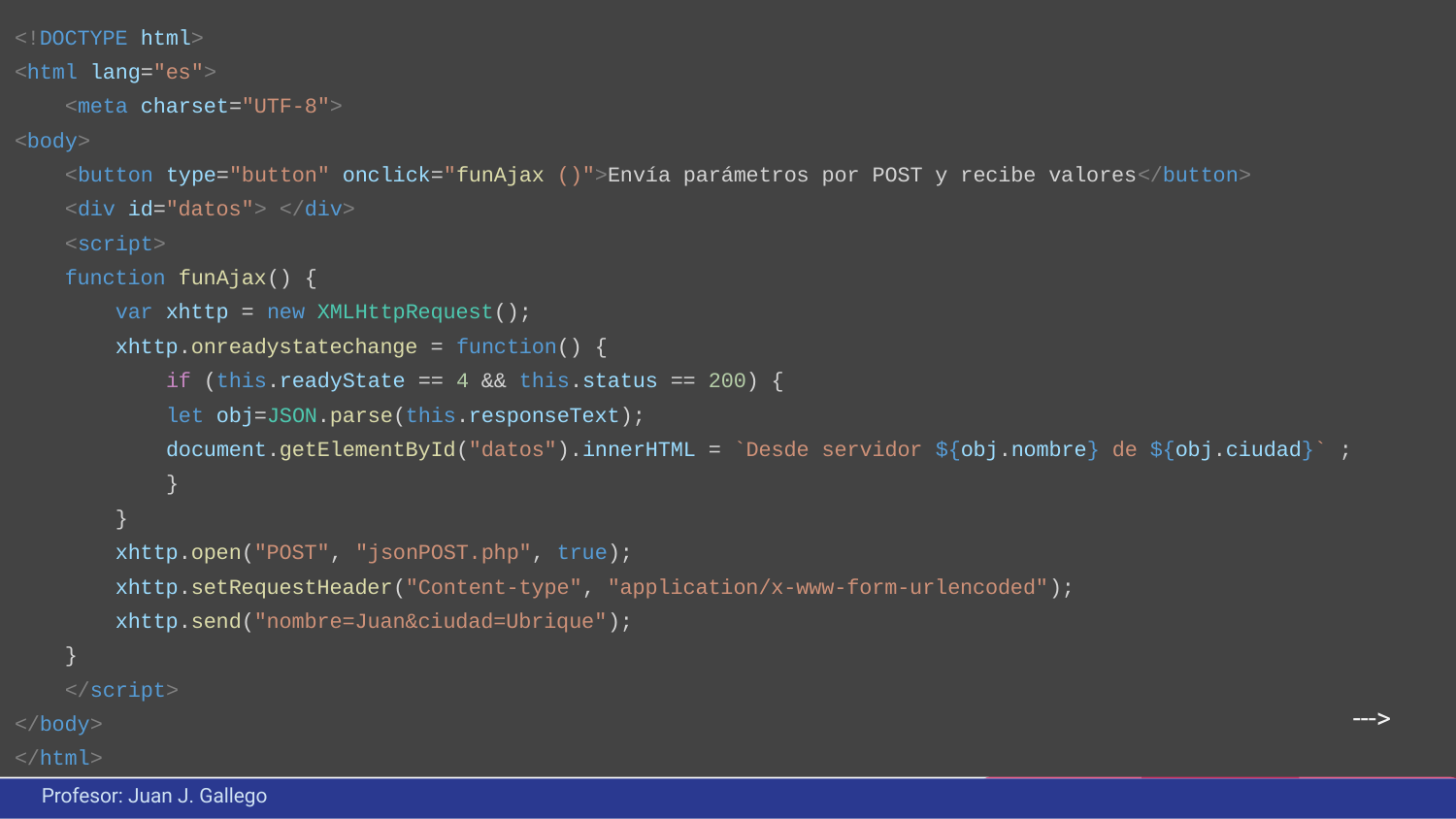

<!DOCTYPE html>
<html lang="es">
    <meta charset="UTF-8">
<body>
    <button type="button" onclick="funAjax ()">Envía parámetros por POST y recibe valores</button>
    <div id="datos"> </div>
    <script>
    function funAjax() {
        var xhttp = new XMLHttpRequest();
        xhttp.onreadystatechange = function() {
            if (this.readyState == 4 && this.status == 200) {
            let obj=JSON.parse(this.responseText);
            document.getElementById("datos").innerHTML = `Desde servidor ${obj.nombre} de ${obj.ciudad}` ;
            }
        }
        xhttp.open("POST", "jsonPOST.php", true);
        xhttp.setRequestHeader("Content-type", "application/x-www-form-urlencoded");
        xhttp.send("nombre=Juan&ciudad=Ubrique");
    }
    </script>
</body>
</html>
--->